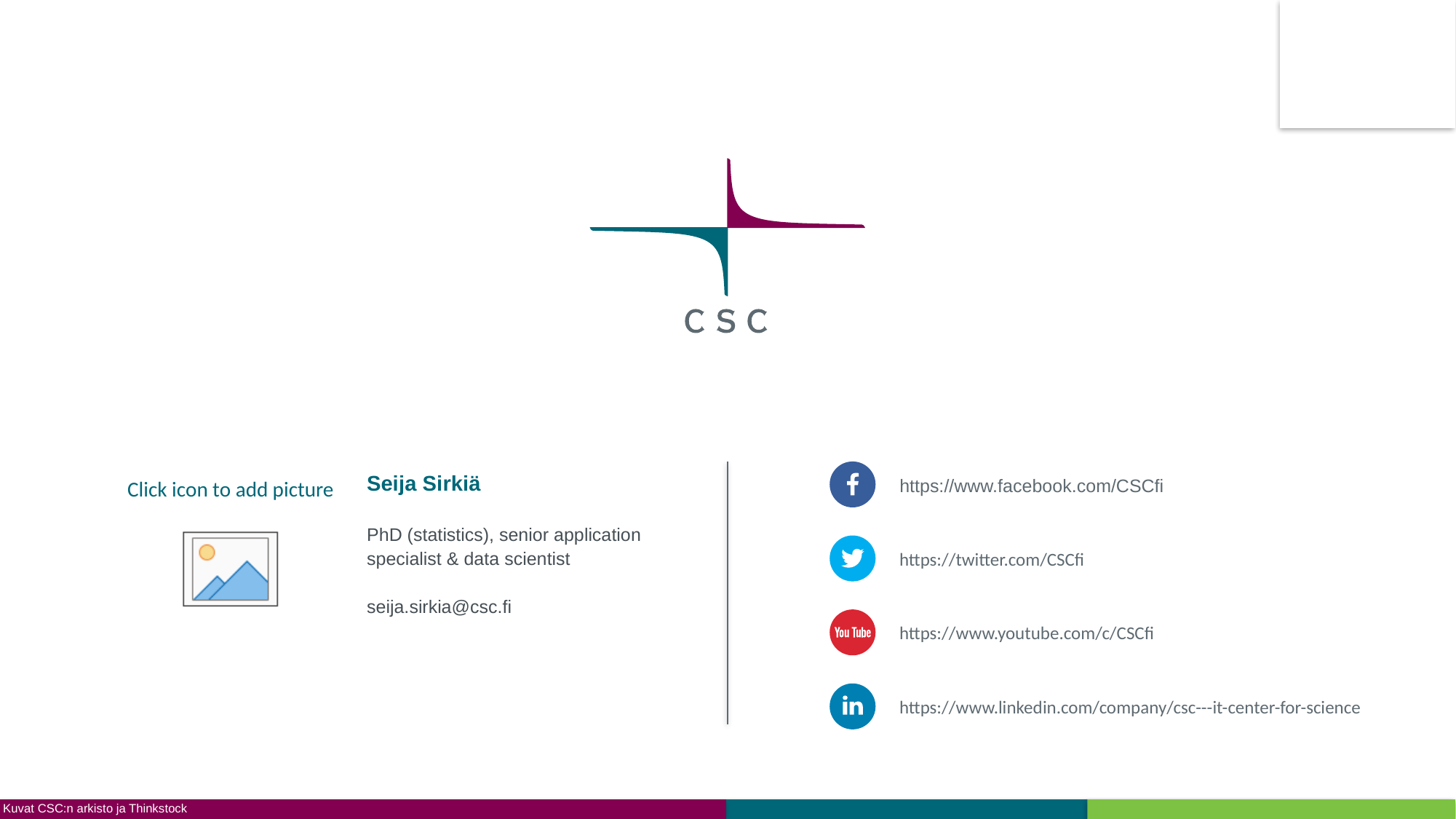

Seija Sirkiä

PhD (statistics), senior application specialist & data scientist

seija.sirkia@csc.fi